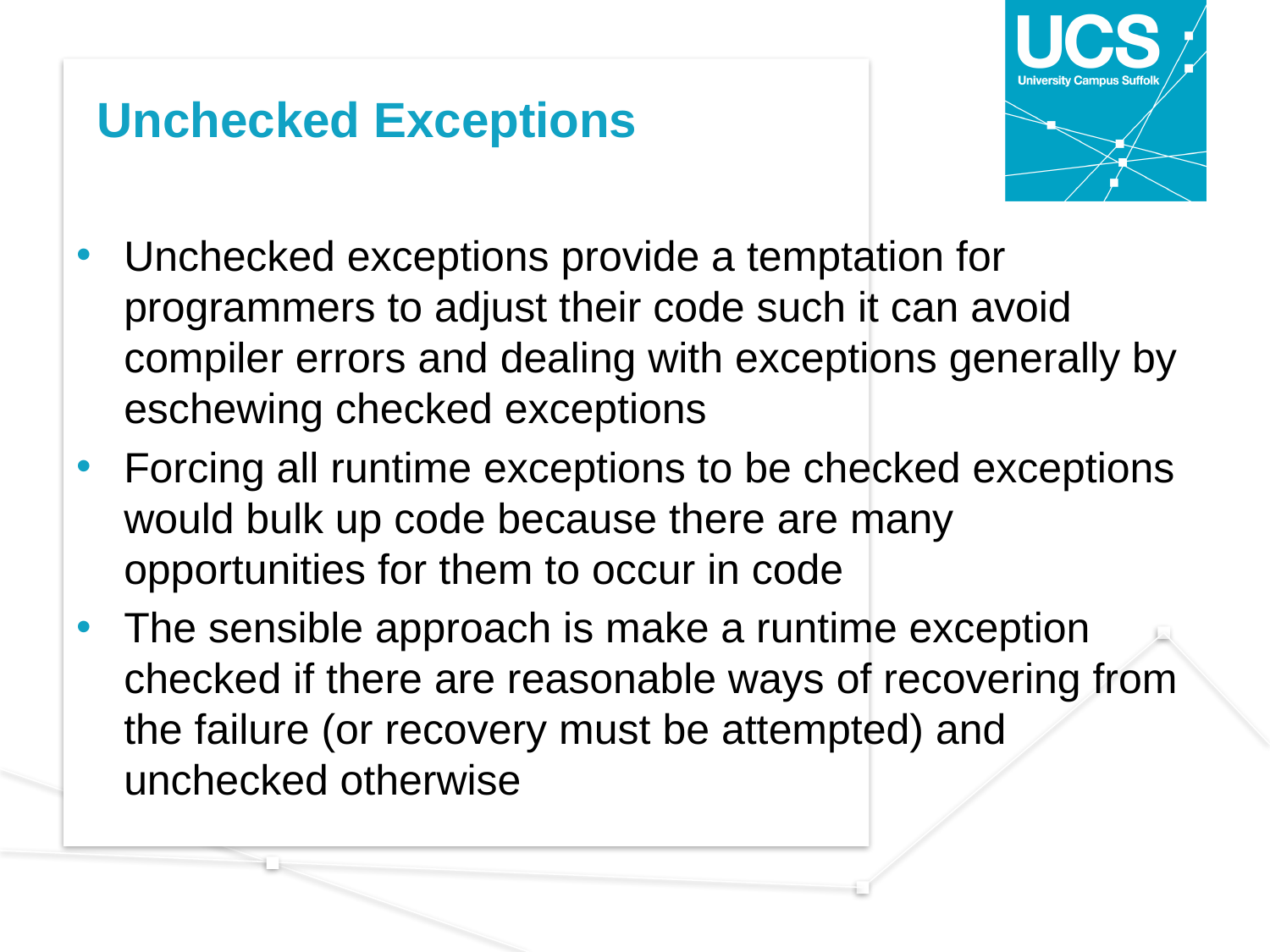

# Unchecked Exceptions
Unchecked exceptions provide a temptation for programmers to adjust their code such it can avoid compiler errors and dealing with exceptions generally by eschewing checked exceptions
Forcing all runtime exceptions to be checked exceptions would bulk up code because there are many opportunities for them to occur in code
The sensible approach is make a runtime exception checked if there are reasonable ways of recovering from the failure (or recovery must be attempted) and unchecked otherwise